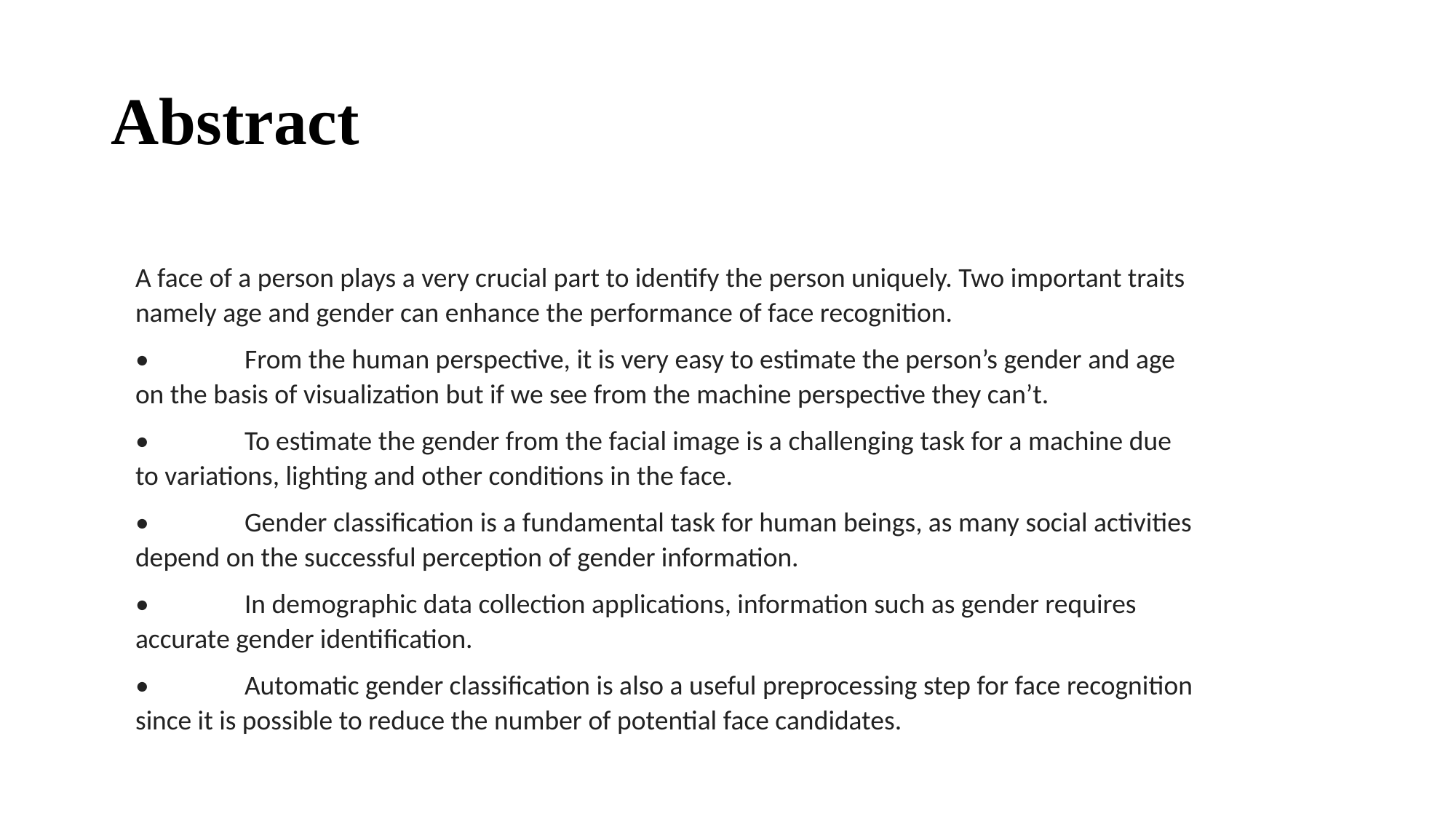

# Abstract
A face of a person plays a very crucial part to identify the person uniquely. Two important traits namely age and gender can enhance the performance of face recognition.
•	From the human perspective, it is very easy to estimate the person’s gender and age on the basis of visualization but if we see from the machine perspective they can’t.
•	To estimate the gender from the facial image is a challenging task for a machine due to variations, lighting and other conditions in the face.
•	Gender classification is a fundamental task for human beings, as many social activities depend on the successful perception of gender information.
•	In demographic data collection applications, information such as gender requires accurate gender identification.
•	Automatic gender classification is also a useful preprocessing step for face recognition since it is possible to reduce the number of potential face candidates.